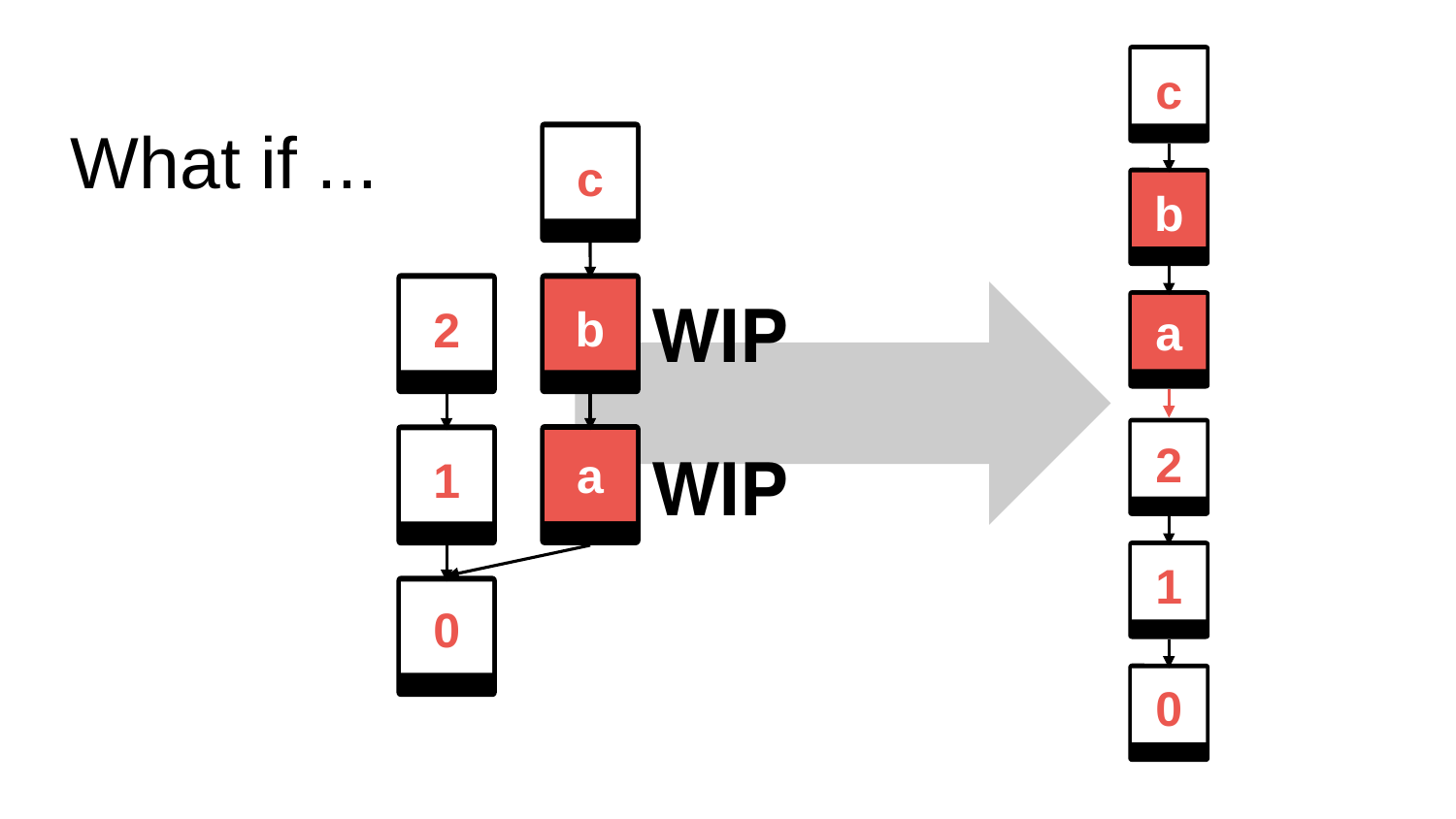

What if ...
c

c

b

b
2
WIP
a

2
a
1
WIP

1

0

0